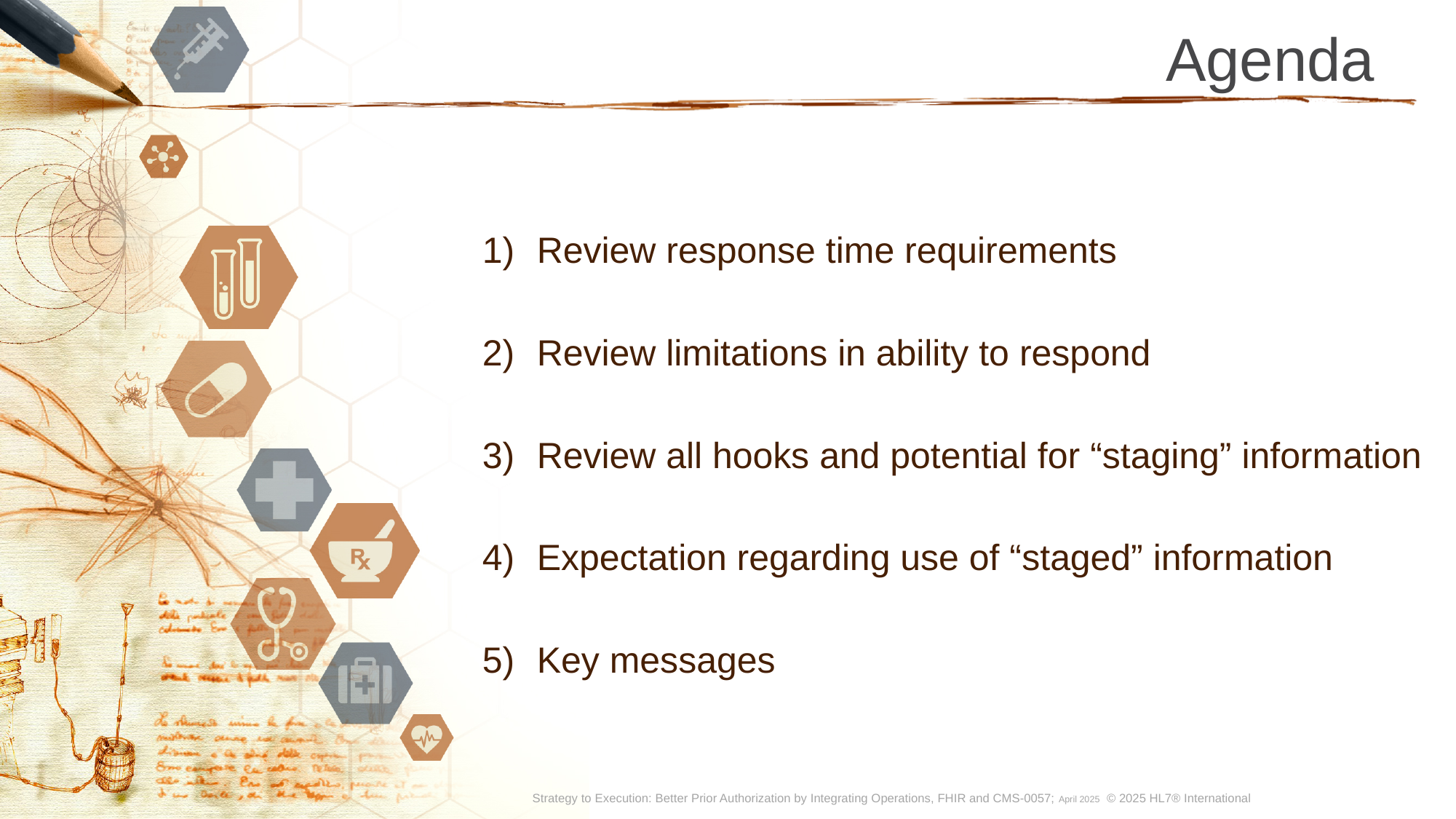

# Agenda
Review response time requirements
Review limitations in ability to respond
Review all hooks and potential for “staging” information
Expectation regarding use of “staged” information
Key messages